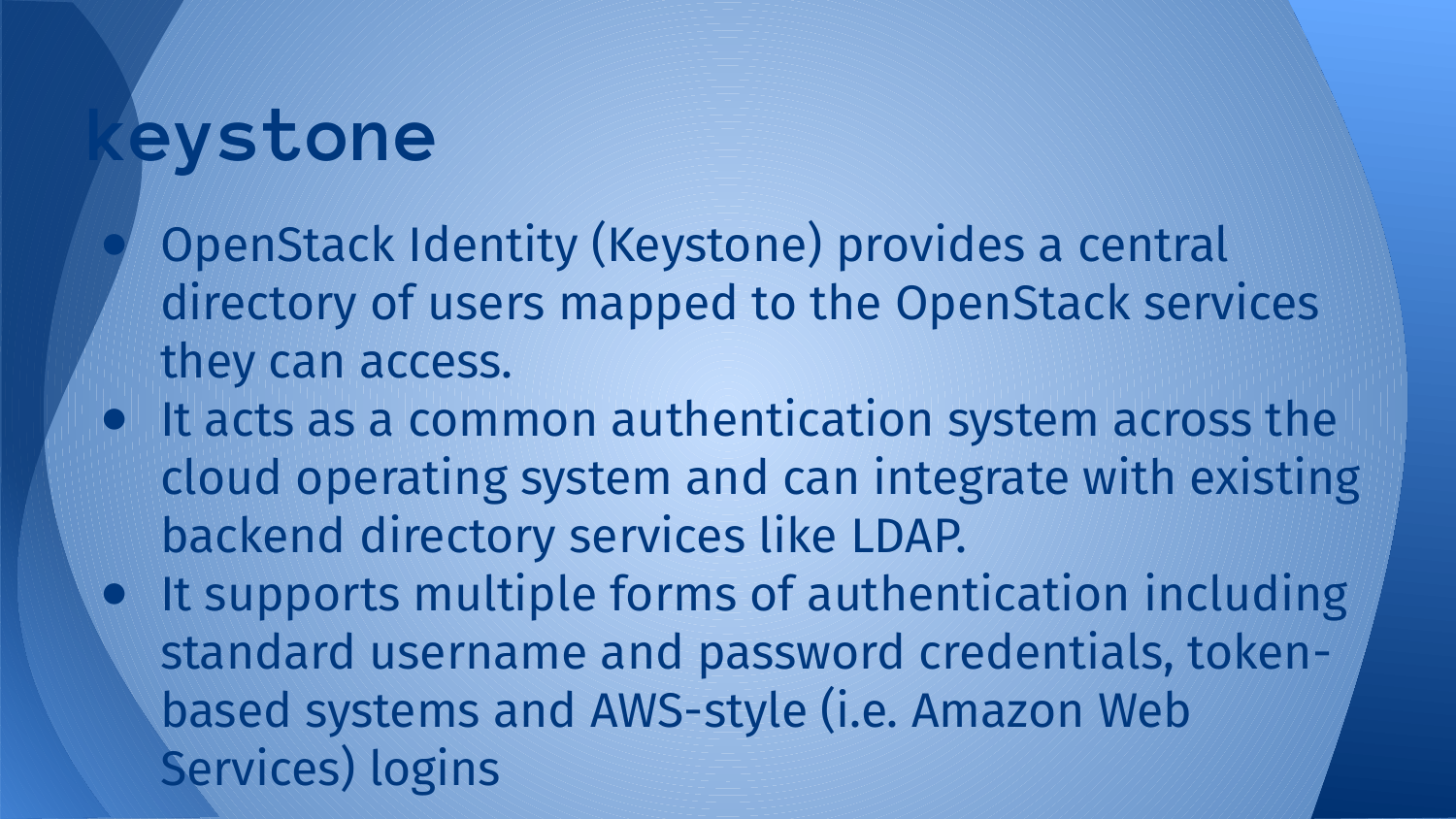

# keystone
OpenStack Identity (Keystone) provides a central directory of users mapped to the OpenStack services they can access.
It acts as a common authentication system across the cloud operating system and can integrate with existing backend directory services like LDAP.
It supports multiple forms of authentication including standard username and password credentials, token-based systems and AWS-style (i.e. Amazon Web Services) logins